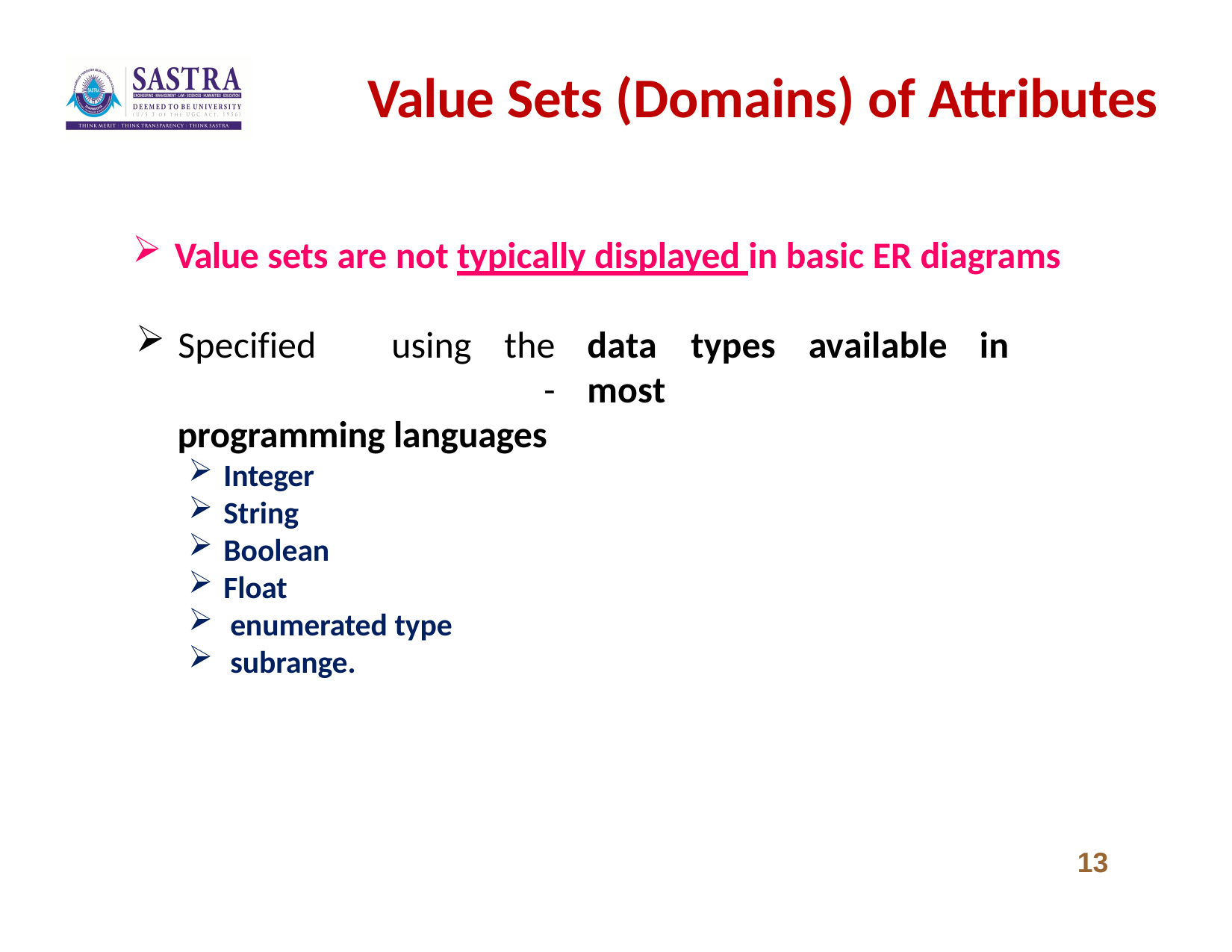

# Value Sets (Domains) of Attributes
Value sets are not typically displayed in basic ER diagrams
Specified	using	the	-
programming languages
Integer
String
Boolean
Float
enumerated type
subrange.
data	types	available	in	most
13